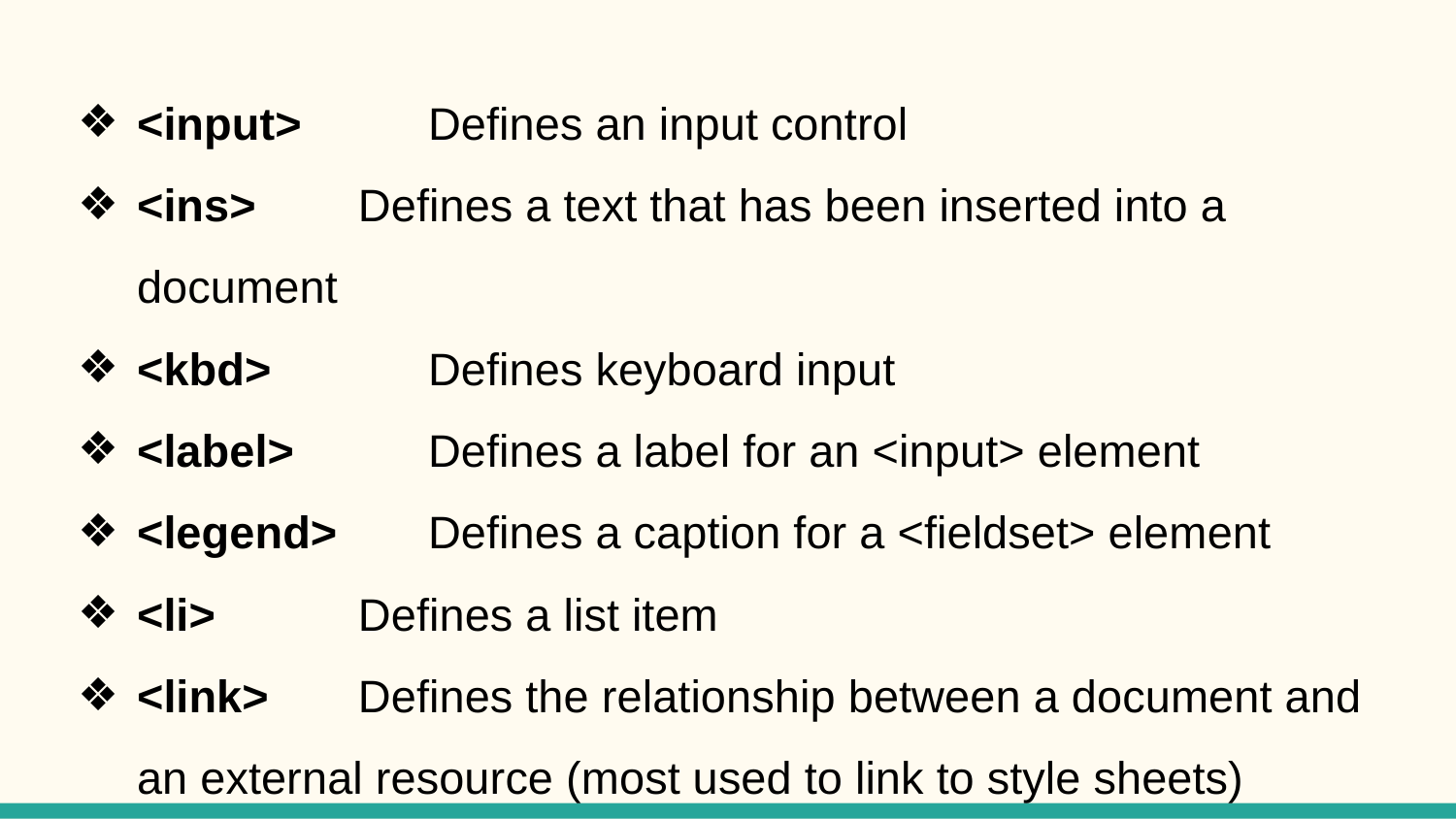

<input>	Defines an input control
<ins>  	      Defines a text that has been inserted into a document
<kbd>      	Defines keyboard input
<label>	Defines a label for an <input> element
<legend>	Defines a caption for a <fieldset> element
<li>	      Defines a list item
<link>	      Defines the relationship between a document and an external resource (most used to link to style sheets)